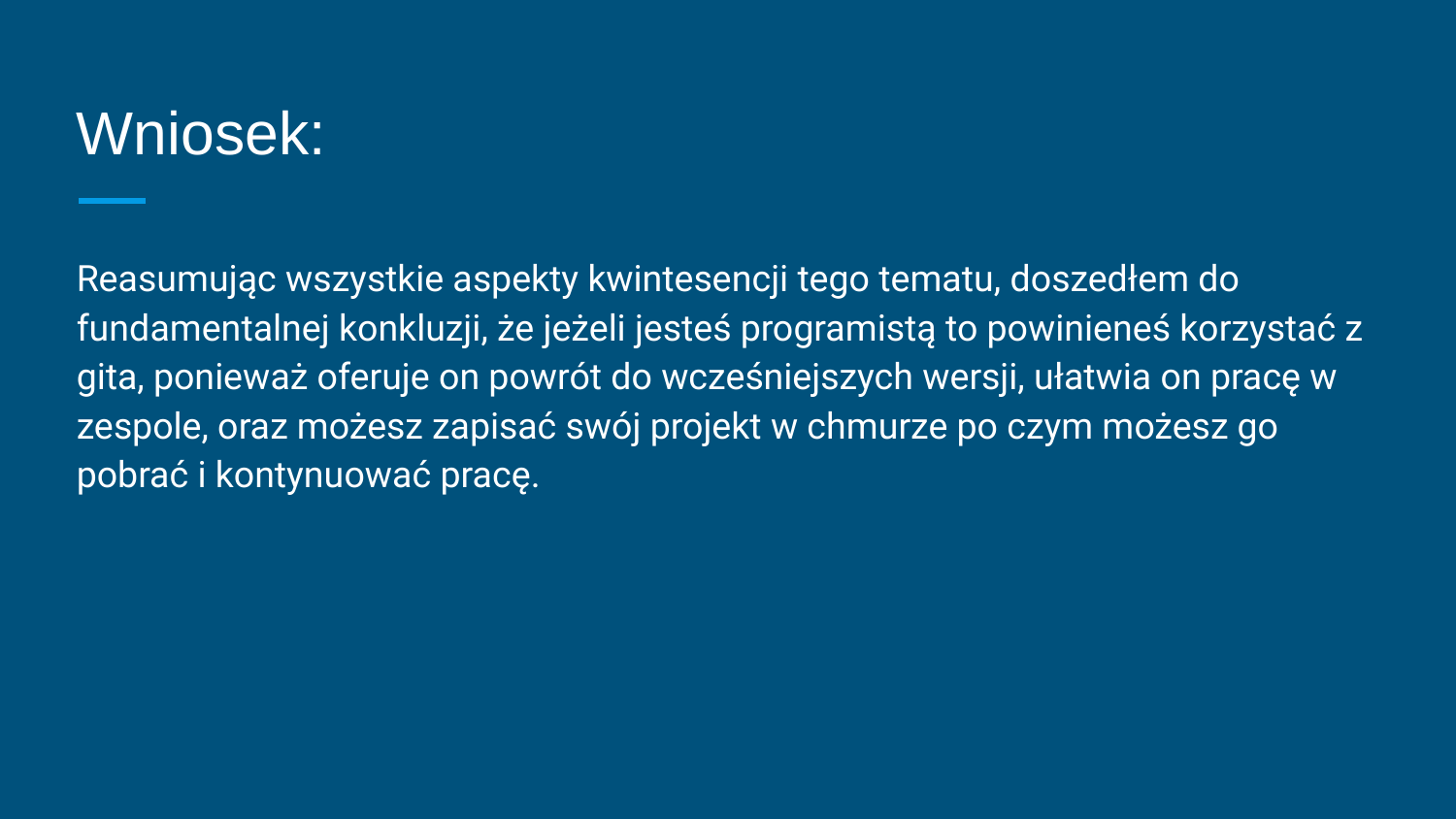

# Wniosek:
Reasumując wszystkie aspekty kwintesencji tego tematu, doszedłem do fundamentalnej konkluzji, że jeżeli jesteś programistą to powinieneś korzystać z gita, ponieważ oferuje on powrót do wcześniejszych wersji, ułatwia on pracę w zespole, oraz możesz zapisać swój projekt w chmurze po czym możesz go pobrać i kontynuować pracę.